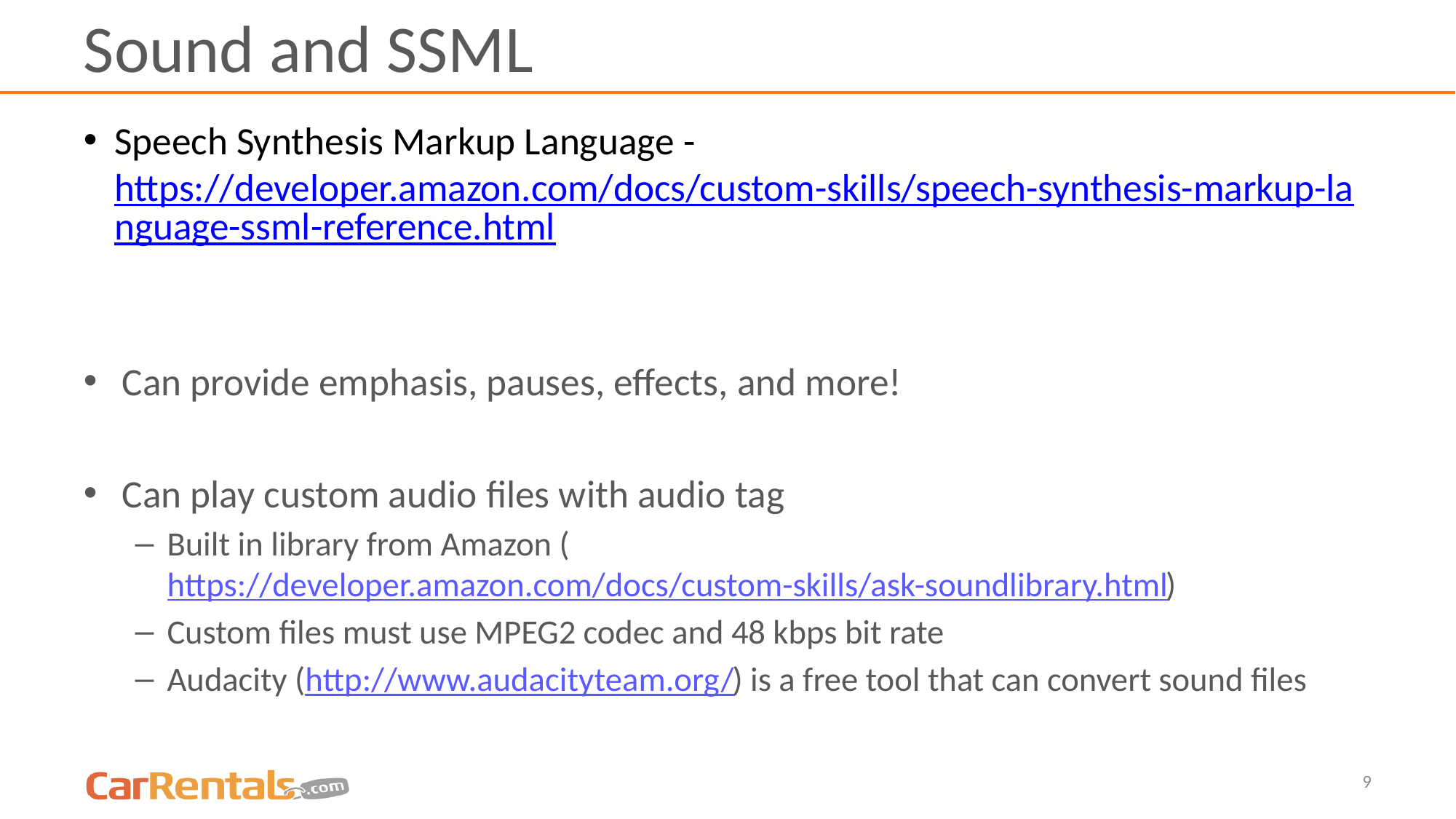

# Sound and SSML
Speech Synthesis Markup Language - https://developer.amazon.com/docs/custom-skills/speech-synthesis-markup-language-ssml-reference.html

Can provide emphasis, pauses, effects, and more!

Can play custom audio files with audio tag
Built in library from Amazon (https://developer.amazon.com/docs/custom-skills/ask-soundlibrary.html)
Custom files must use MPEG2 codec and 48 kbps bit rate
Audacity (http://www.audacityteam.org/) is a free tool that can convert sound files
9